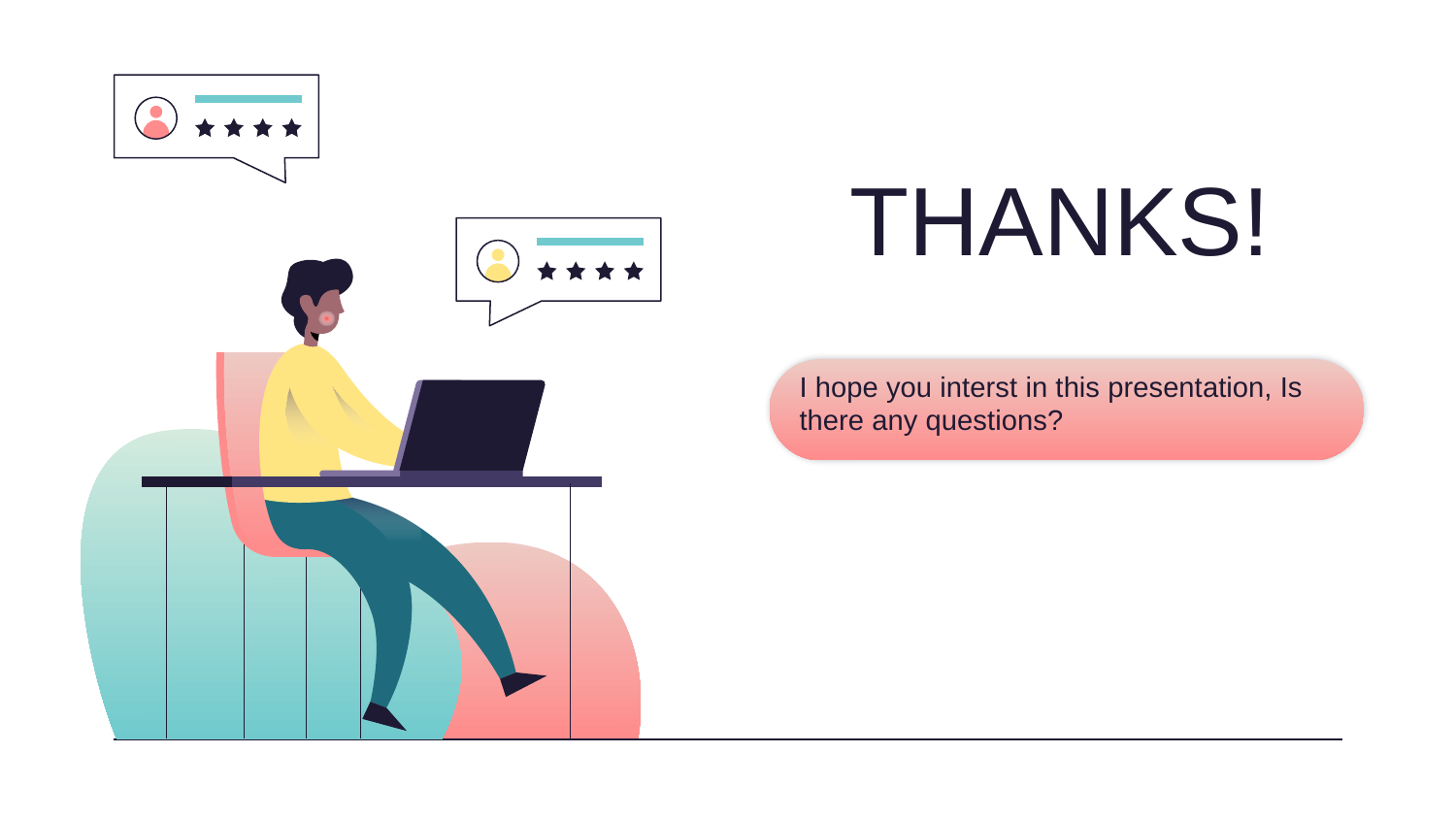

# THANKS!

I hope you interst in this presentation, Is there any questions?